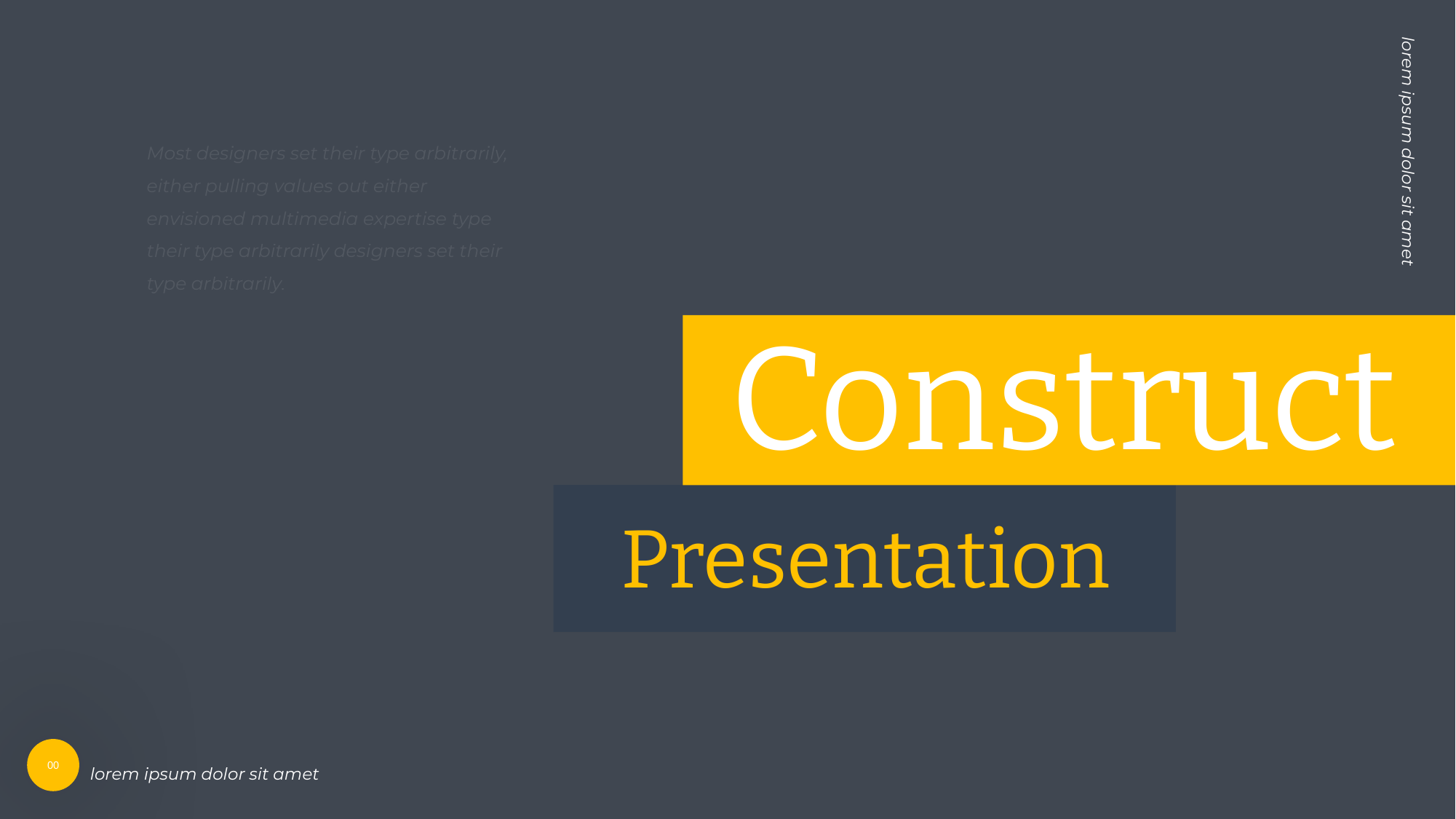

Most designers set their type arbitrarily, either pulling values out either envisioned multimedia expertise type their type arbitrarily designers set their type arbitrarily.
lorem ipsum dolor sit amet
Construct

Presentation
00
lorem ipsum dolor sit amet